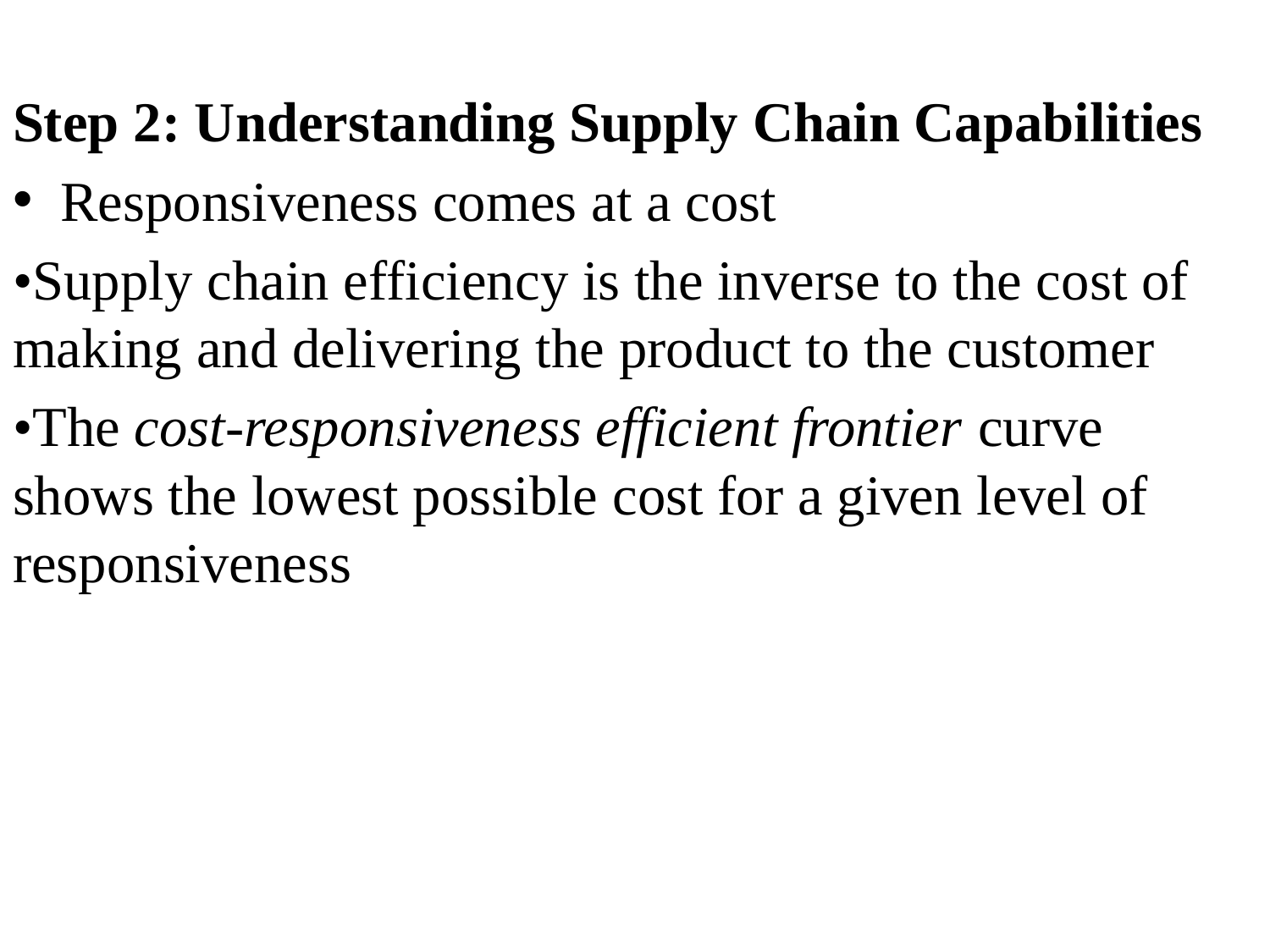

Step 2: Understanding Supply Chain Capabilities
Responsiveness comes at a cost
•Supply chain efficiency is the inverse to the cost of making and delivering the product to the customer
•The cost-responsiveness efficient frontier curve shows the lowest possible cost for a given level of responsiveness